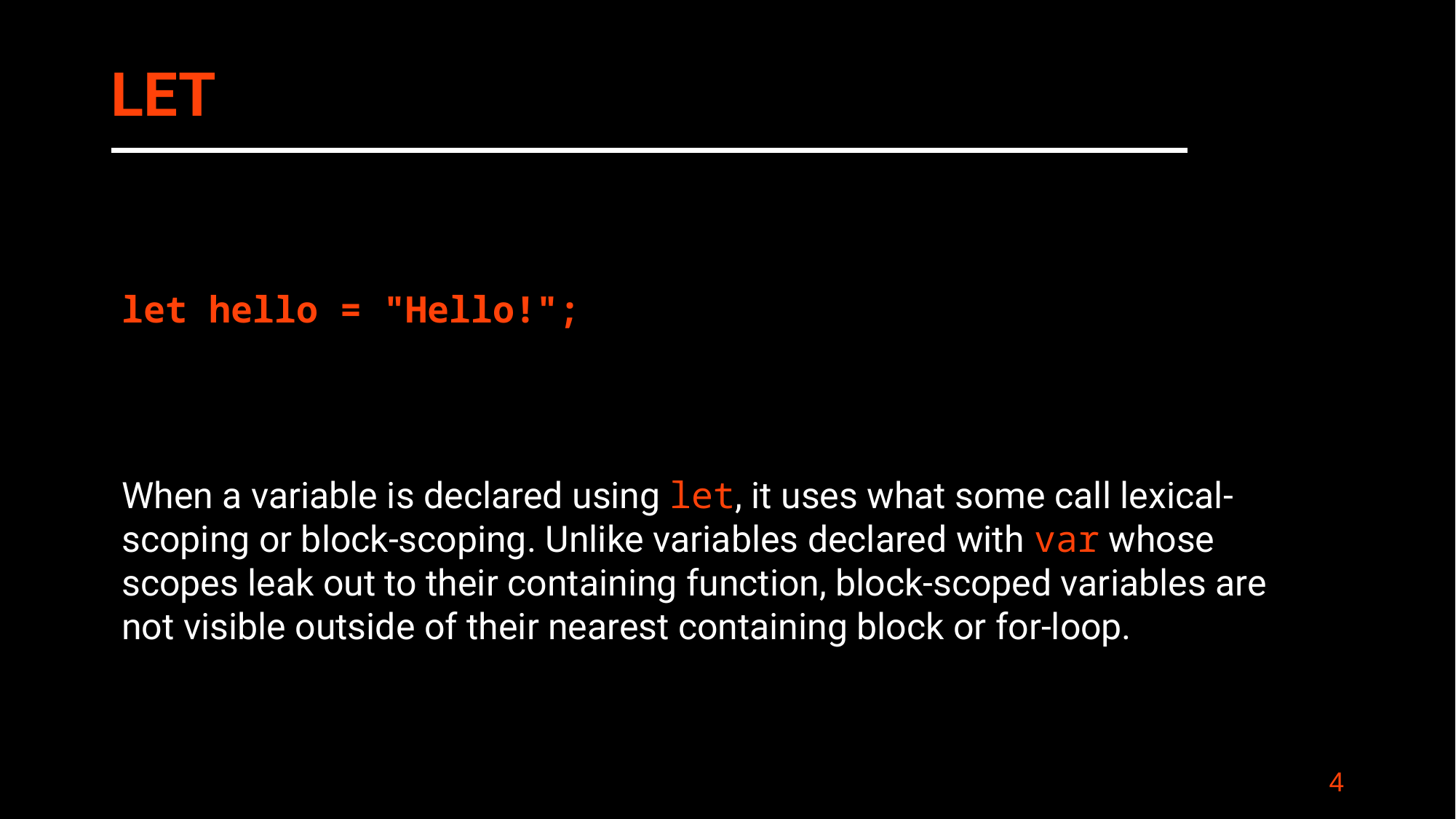

# LET
let hello = "Hello!";
When a variable is declared using let, it uses what some call lexical-scoping or block-scoping. Unlike variables declared with var whose scopes leak out to their containing function, block-scoped variables are not visible outside of their nearest containing block or for-loop.
4